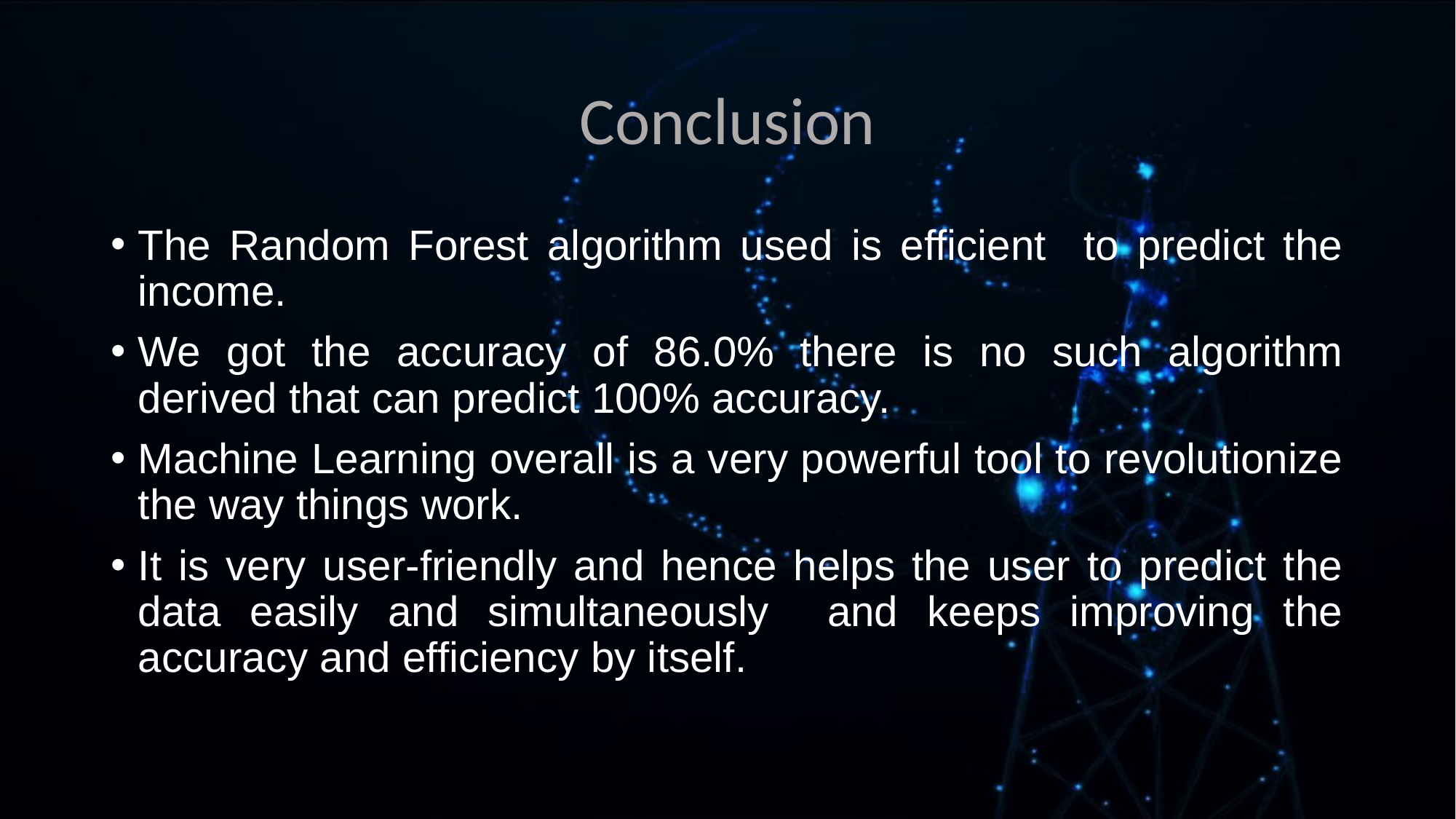

# Conclusion
The Random Forest algorithm used is efficient  to predict the income.
We got the accuracy of 86.0% there is no such algorithm derived that can predict 100% accuracy.
Machine Learning overall is a very powerful tool to revolutionize the way things work.
It is very user-friendly and hence helps the user to predict the data easily and simultaneously  and keeps improving the accuracy and efficiency by itself.